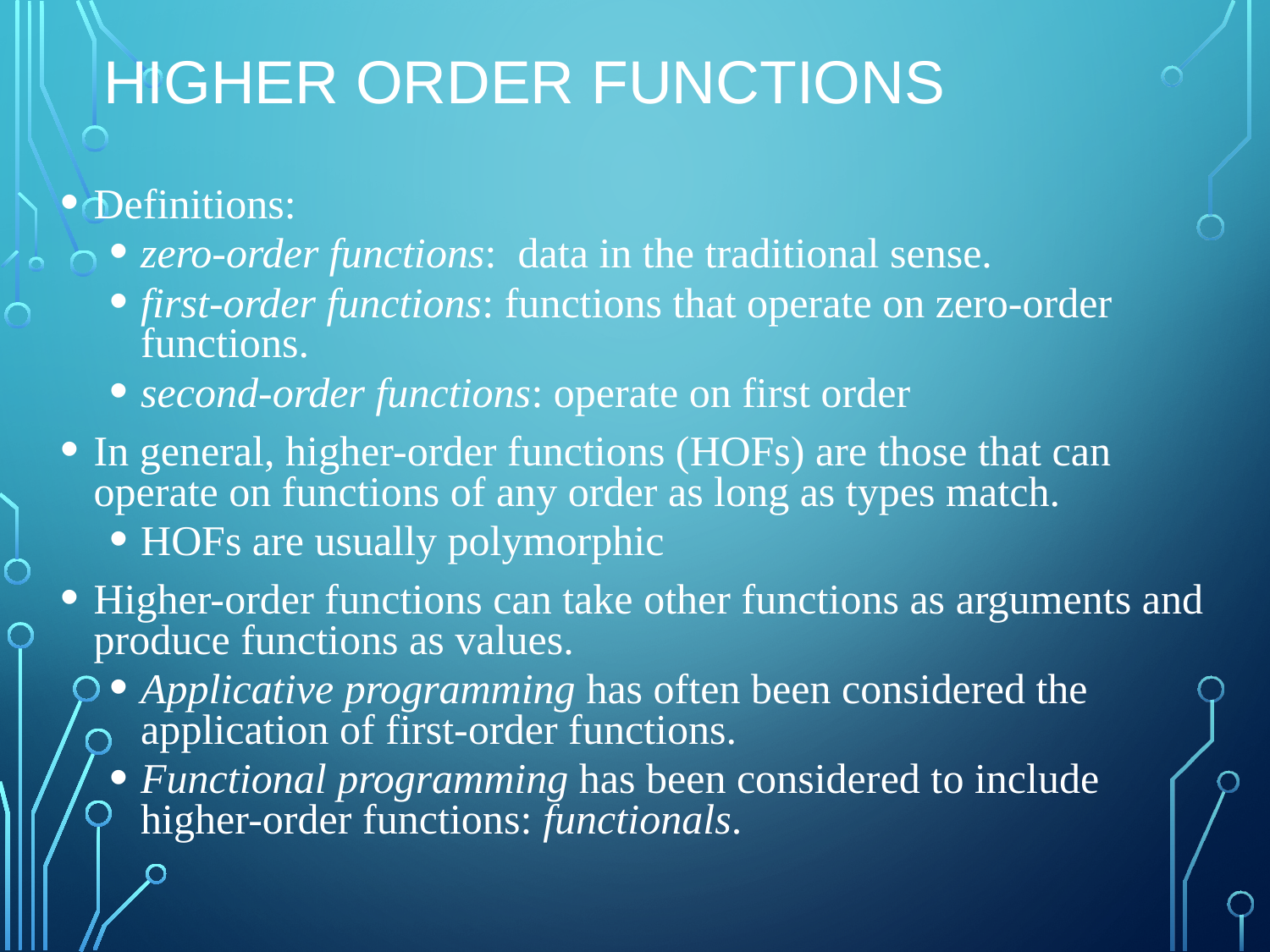

# Higher Order Functions
Definitions:
zero-order functions:  data in the traditional sense.
first-order functions: functions that operate on zero-order functions.
second-order functions: operate on first order
In general, higher-order functions (HOFs) are those that can operate on functions of any order as long as types match.
HOFs are usually polymorphic
Higher-order functions can take other functions as arguments and produce functions as values.
Applicative programming has often been considered the application of first-order functions.
Functional programming has been considered to include higher-order functions: functionals.